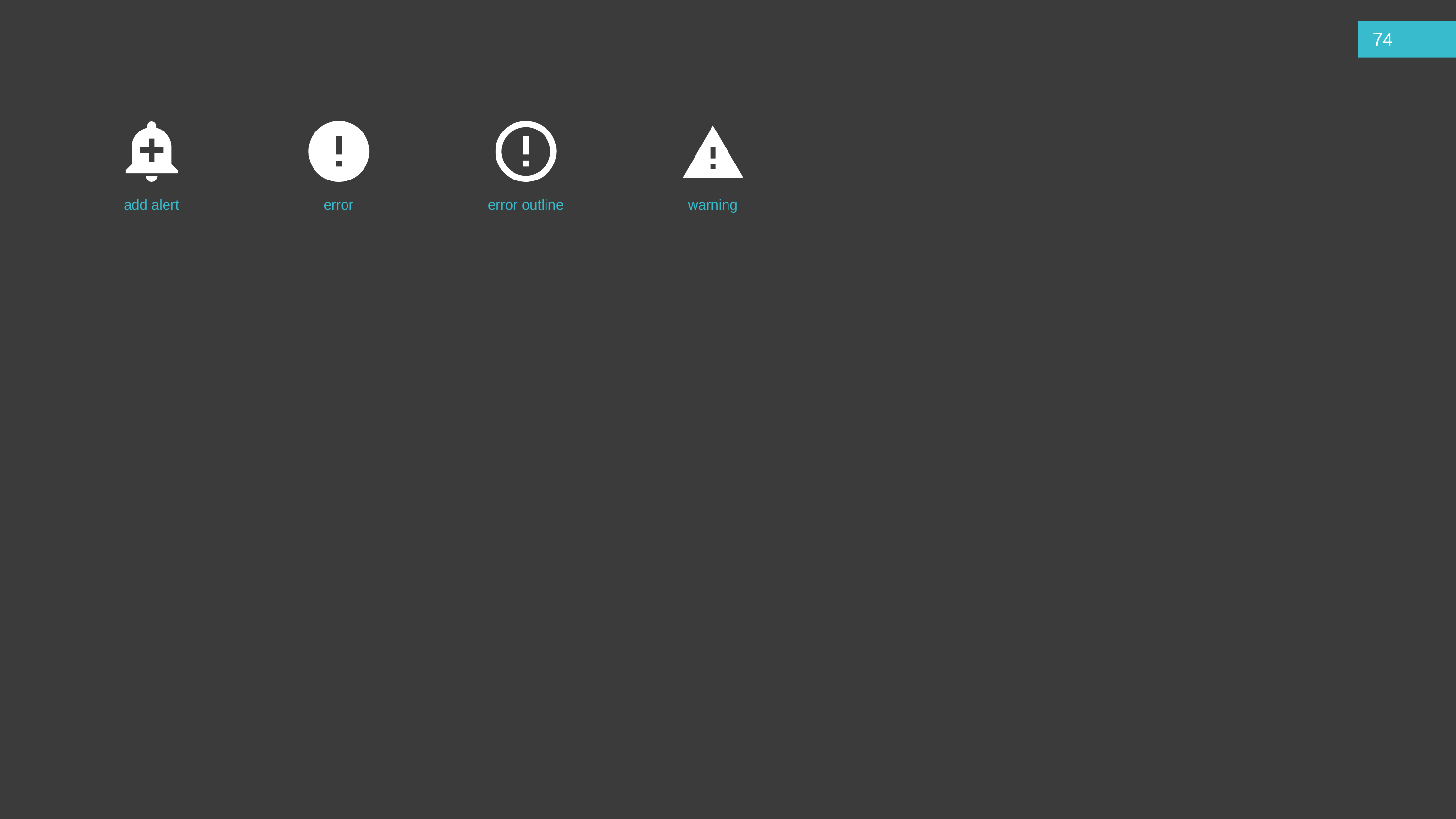

74

add alert
error
error outline
warning